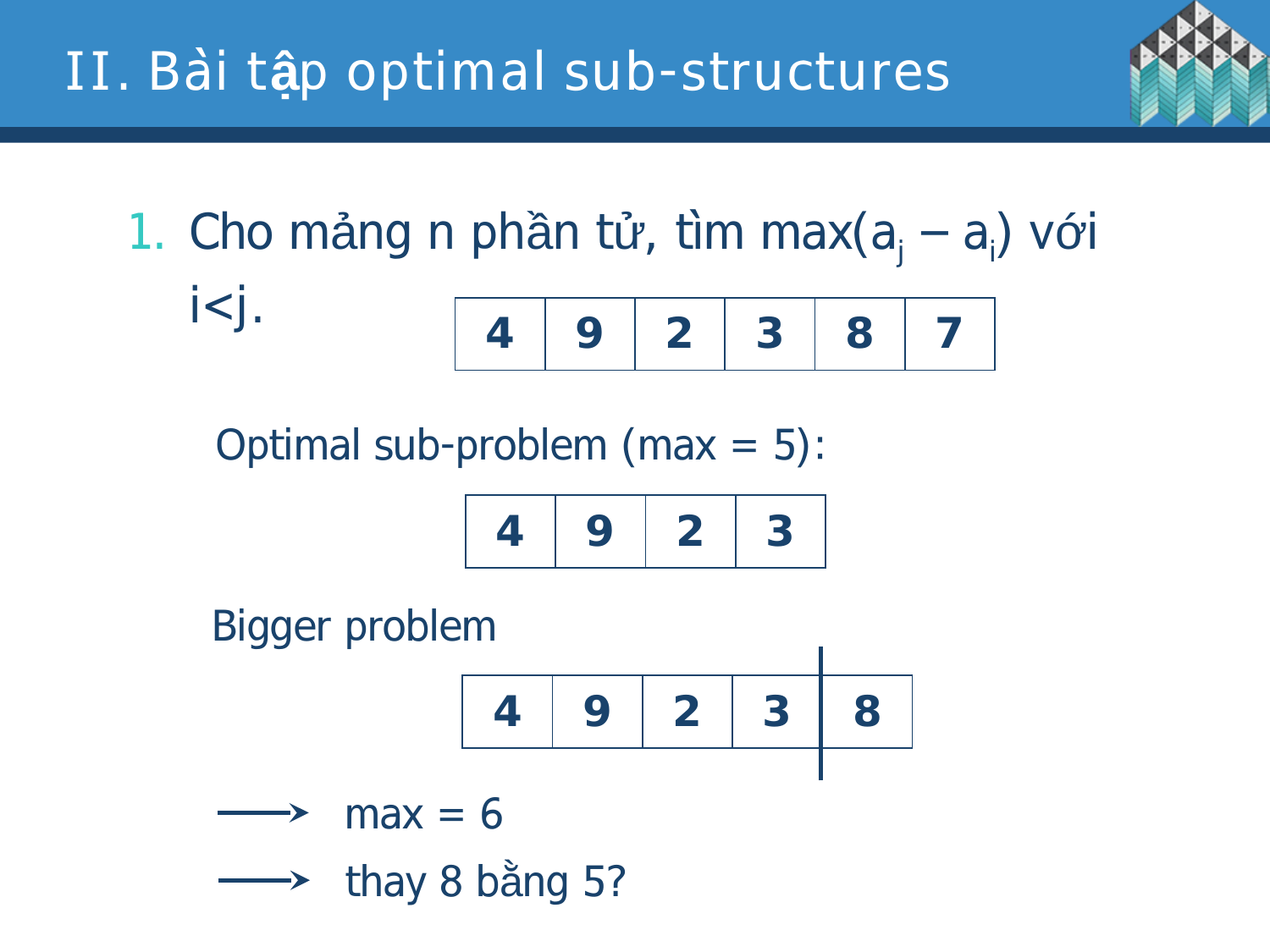

# II. Bài tập optimal sub-structures
Cho mảng n phần tử, tìm max(aj – ai) với i<j.
| 4 | 9 | 2 | 3 | 8 | 7 |
| --- | --- | --- | --- | --- | --- |
Optimal sub-problem (max = 5):
| 4 | 9 | 2 | 3 |
| --- | --- | --- | --- |
Bigger problem
| 4 | 9 | 2 | 3 | 8 |
| --- | --- | --- | --- | --- |
max = 6
thay 8 bằng 5?